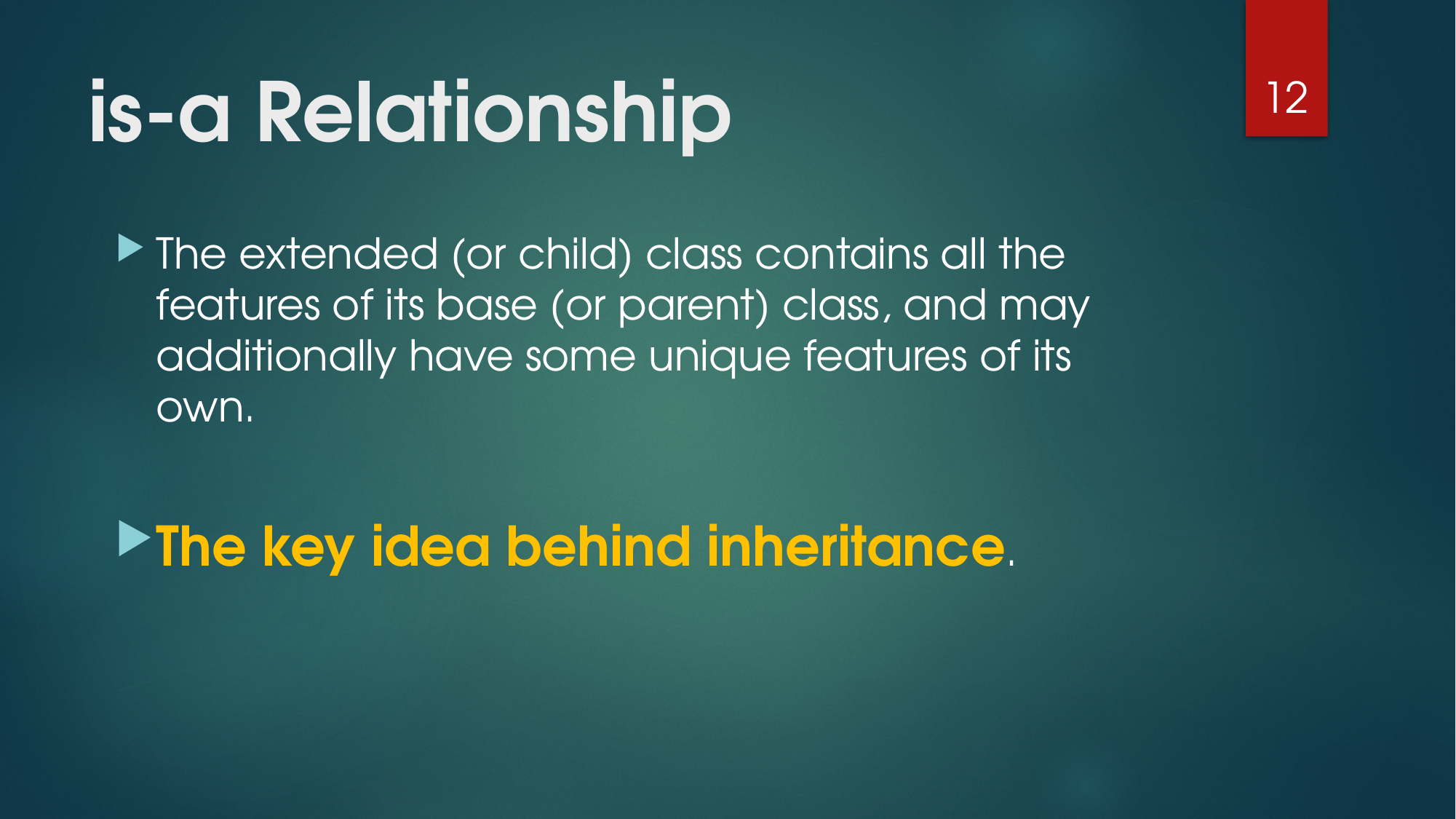

12
# is-a Relationship
The extended (or child) class contains all the features of its base (or parent) class, and may additionally have some unique features of its own.

The key idea behind inheritance.